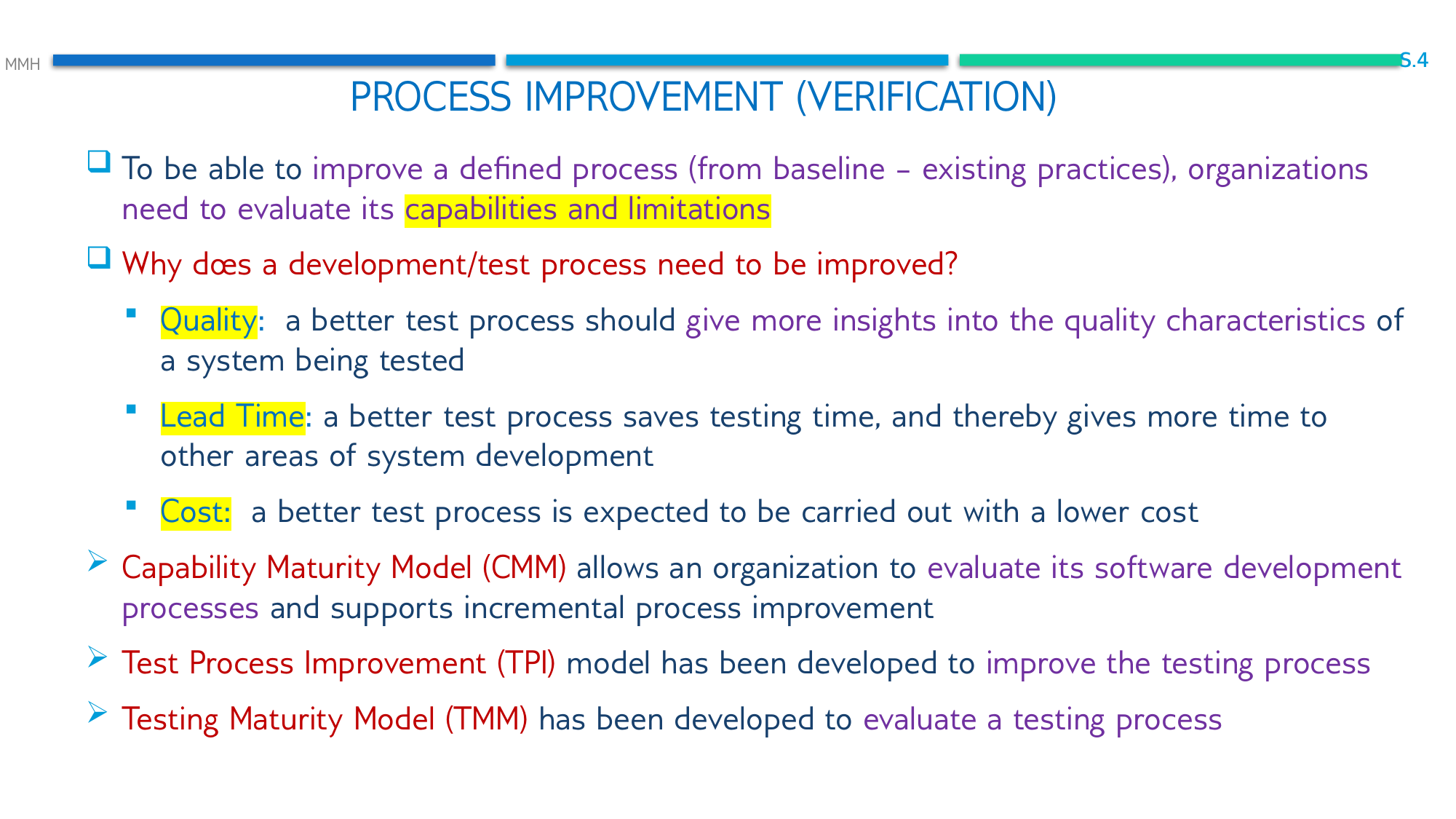

S.4
  MMH
Process improvement (Verification)
To be able to improve a defined process (from baseline – existing practices), organizations need to evaluate its capabilities and limitations
Why does a development/test process need to be improved?
Quality:  a better test process should give more insights into the quality characteristics of a system being tested
Lead Time: a better test process saves testing time, and thereby gives more time to other areas of system development
Cost:  a better test process is expected to be carried out with a lower cost
Capability Maturity Model (CMM) allows an organization to evaluate its software development processes and supports incremental process improvement
Test Process Improvement (TPI) model has been developed to improve the testing process
Testing Maturity Model (TMM) has been developed to evaluate a testing process